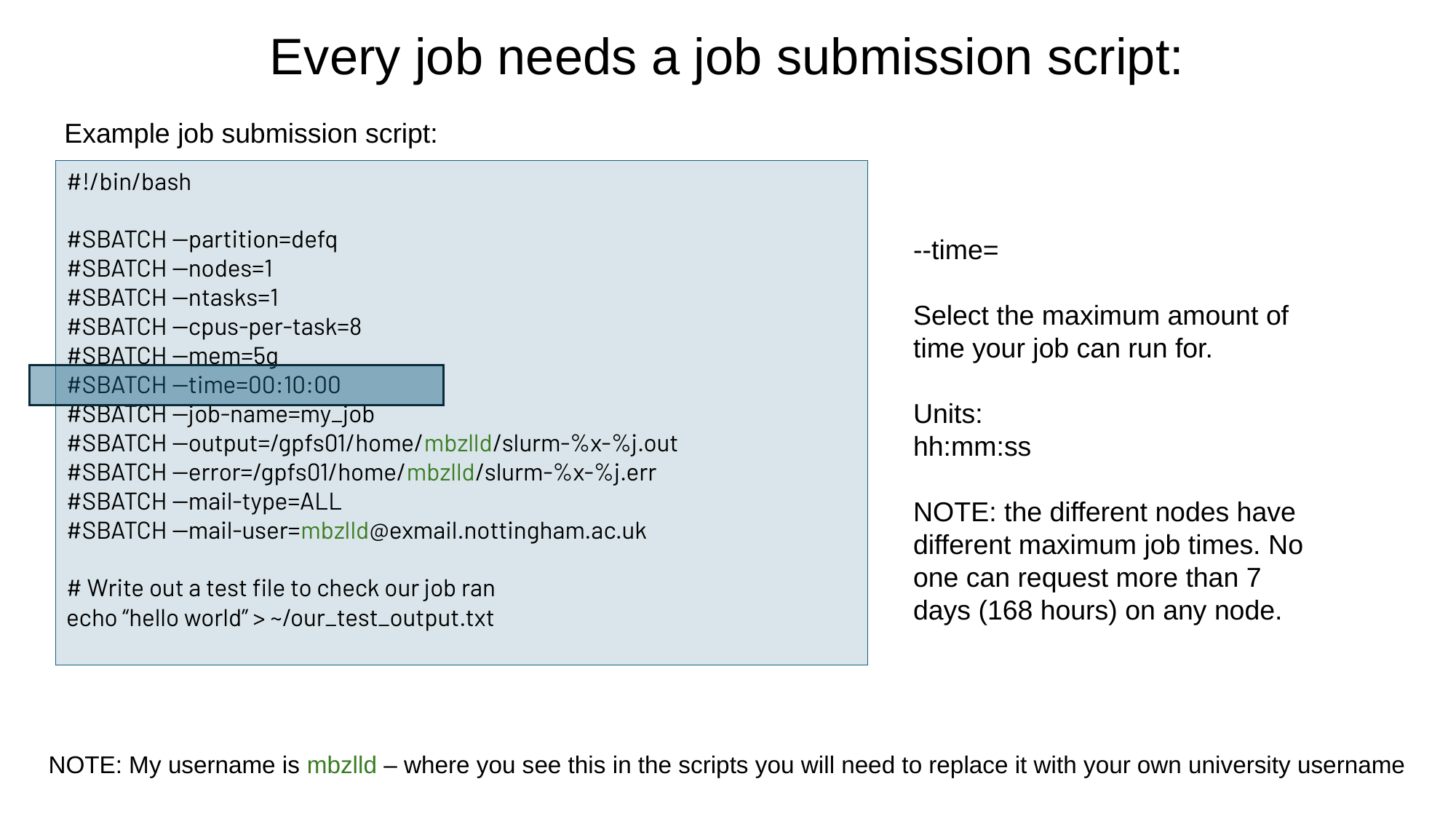

# Every job needs a job submission script:
Example job submission script:
#!/bin/bash

#SBATCH --partition=defq
#SBATCH --nodes=1
#SBATCH --ntasks=1
#SBATCH --cpus-per-task=8
#SBATCH --mem=5g
#SBATCH --time=00:10:00
#SBATCH --job-name=my_job
#SBATCH --output=/gpfs01/home/mbzlld/slurm-%x-%j.out
#SBATCH --error=/gpfs01/home/mbzlld/slurm-%x-%j.err
#SBATCH --mail-type=ALL
#SBATCH --mail-user=mbzlld@exmail.nottingham.ac.uk

# Write out a test file to check our job ran
echo “hello world” > ~/our_test_output.txt

--time=

Select the maximum amount of time your job can run for.

Units:
hh:mm:ss

NOTE: the different nodes have different maximum job times. No one can request more than 7 days (168 hours) on any node.

NOTE: My username is mbzlld – where you see this in the scripts you will need to replace it with your own university username